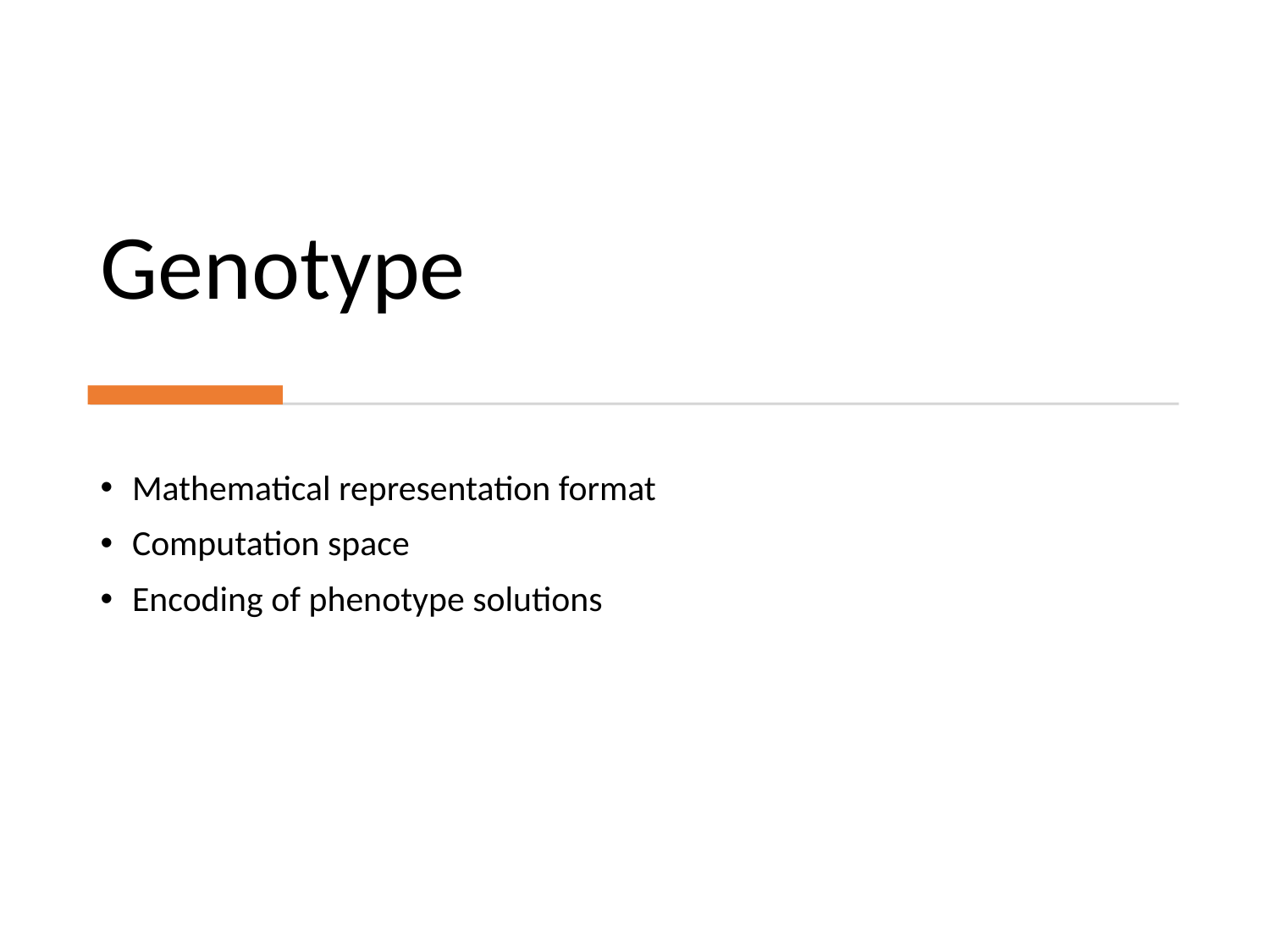

# Genotype

Mathematical representation format
Computation space
Encoding of phenotype solutions
Genetic Algorithm
9